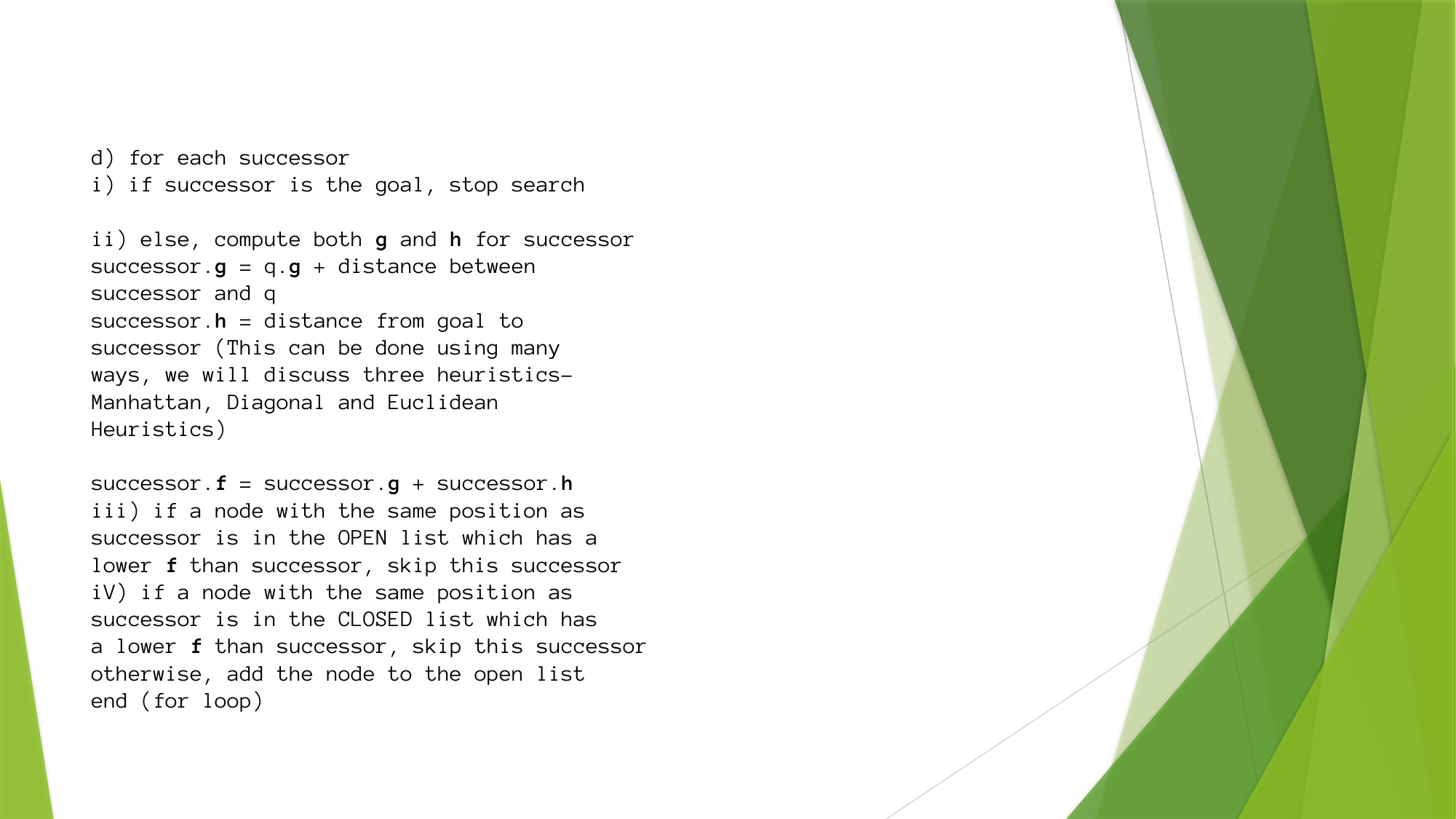

d) for each successor
i) if successor is the goal, stop search
ii) else, compute both g and h for successor
successor.g = q.g + distance between
successor and q
successor.h = distance from goal to
successor (This can be done using many
ways, we will discuss three heuristics-
Manhattan, Diagonal and Euclidean
Heuristics)
successor.f = successor.g + successor.h
iii) if a node with the same position as
successor is in the OPEN list which has a
lower f than successor, skip this successor
iV) if a node with the same position as
successor is in the CLOSED list which has
a lower f than successor, skip this successor
otherwise, add the node to the open list
end (for loop)